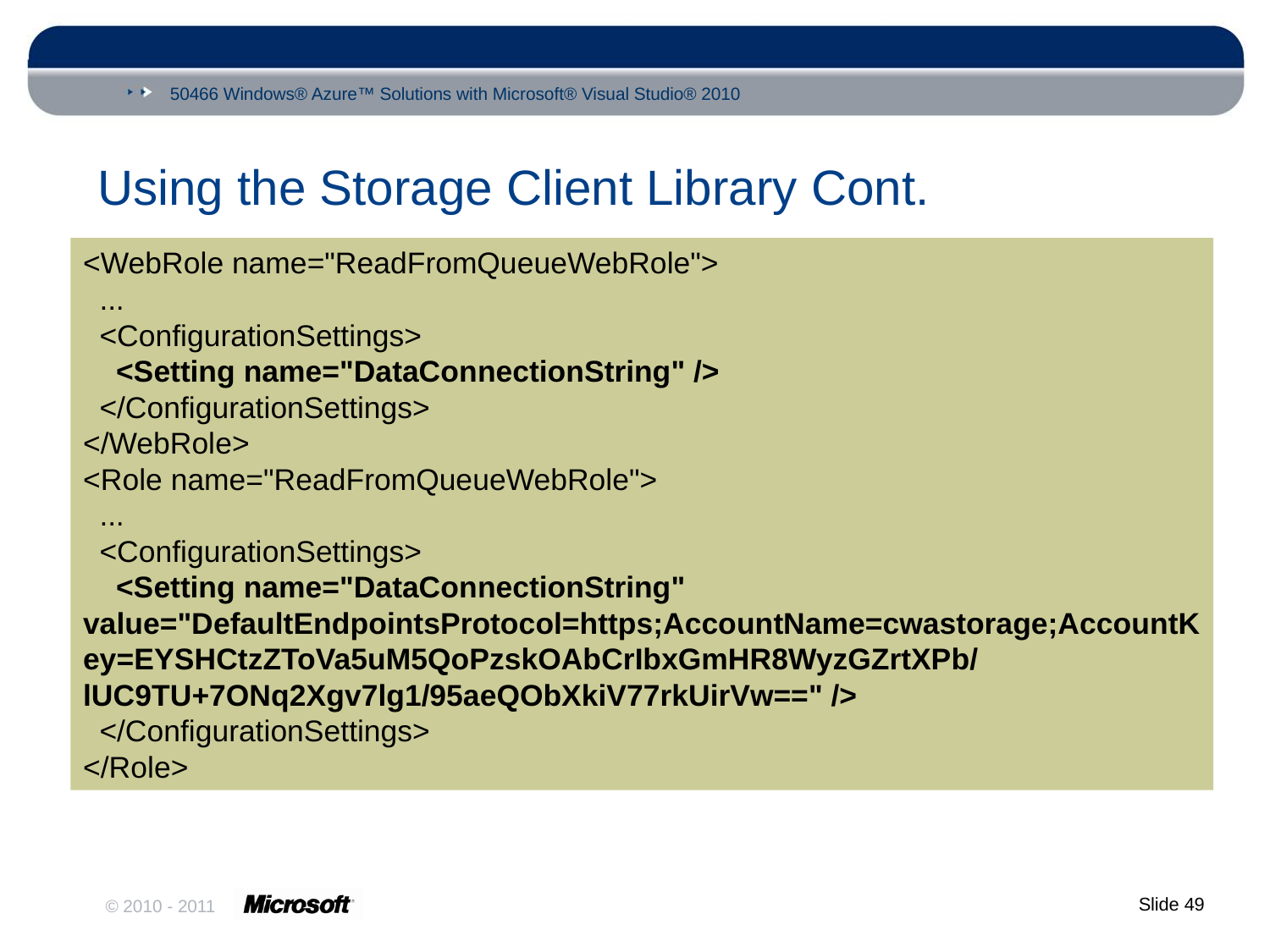

# Using the Storage Client Library Cont.
<WebRole name="ReadFromQueueWebRole">
  ...
  <ConfigurationSettings>
    <Setting name="DataConnectionString" />
  </ConfigurationSettings>
</WebRole>
<Role name="ReadFromQueueWebRole">
  ...
  <ConfigurationSettings>
    <Setting name="DataConnectionString" value="DefaultEndpointsProtocol=https;AccountName=cwastorage;AccountKey=EYSHCtzZToVa5uM5QoPzskOAbCrIbxGmHR8WyzGZrtXPb/lUC9TU+7ONq2Xgv7lg1/95aeQObXkiV77rkUirVw==" />
  </ConfigurationSettings>
</Role>